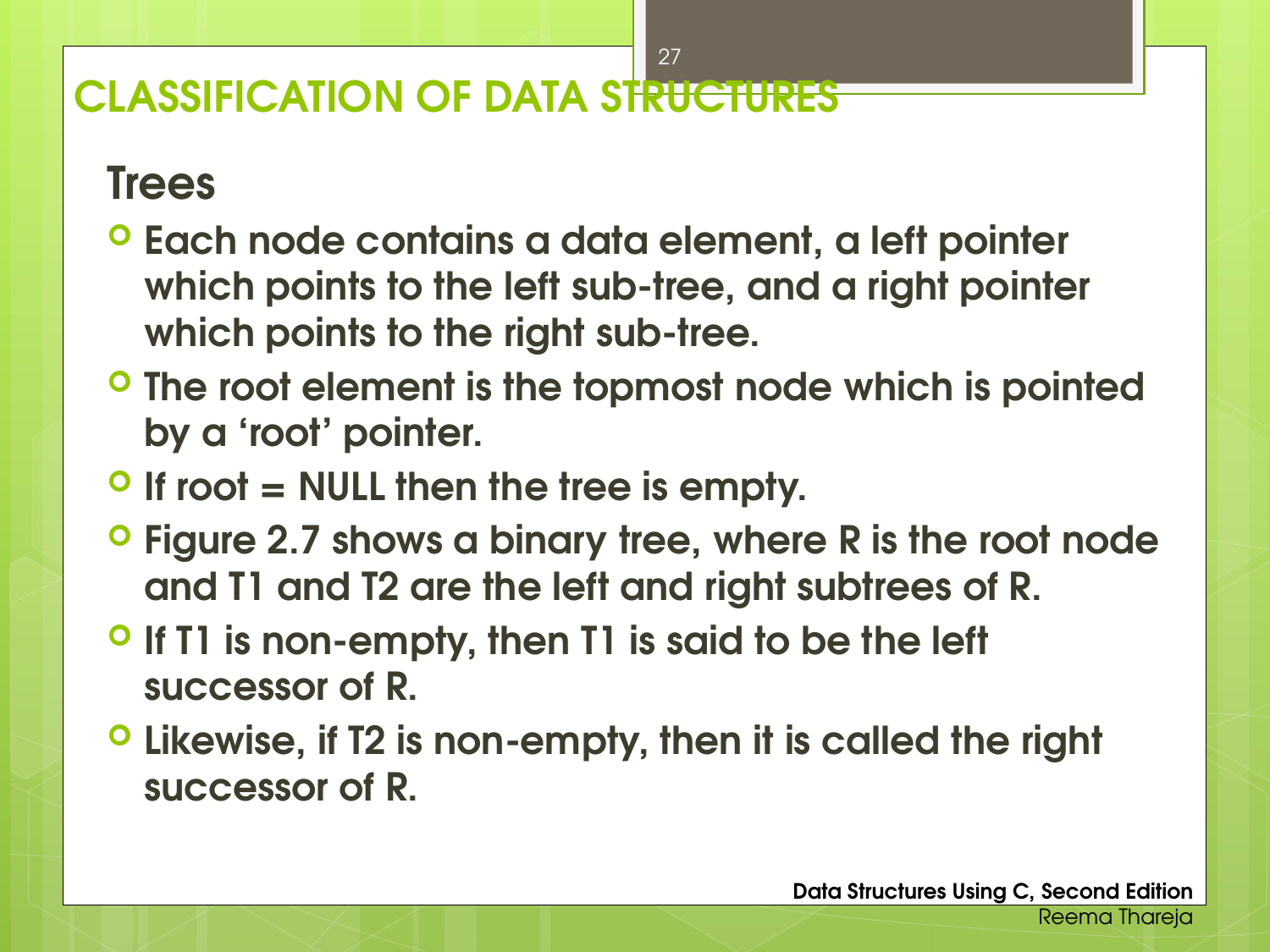

27
# CLASSIFICATION OF DATA STRUCTURES
Trees
Each node contains a data element, a left pointer which points to the left sub-tree, and a right pointer which points to the right sub-tree.
The root element is the topmost node which is pointed by a ‘root’ pointer.
If root = NULL then the tree is empty.
Figure 2.7 shows a binary tree, where R is the root node and T1 and T2 are the left and right subtrees of R.
If T1 is non-empty, then T1 is said to be the left successor of R.
Likewise, if T2 is non-empty, then it is called the right successor of R.

Data Structures Using C, Second Edition
Reema Thareja